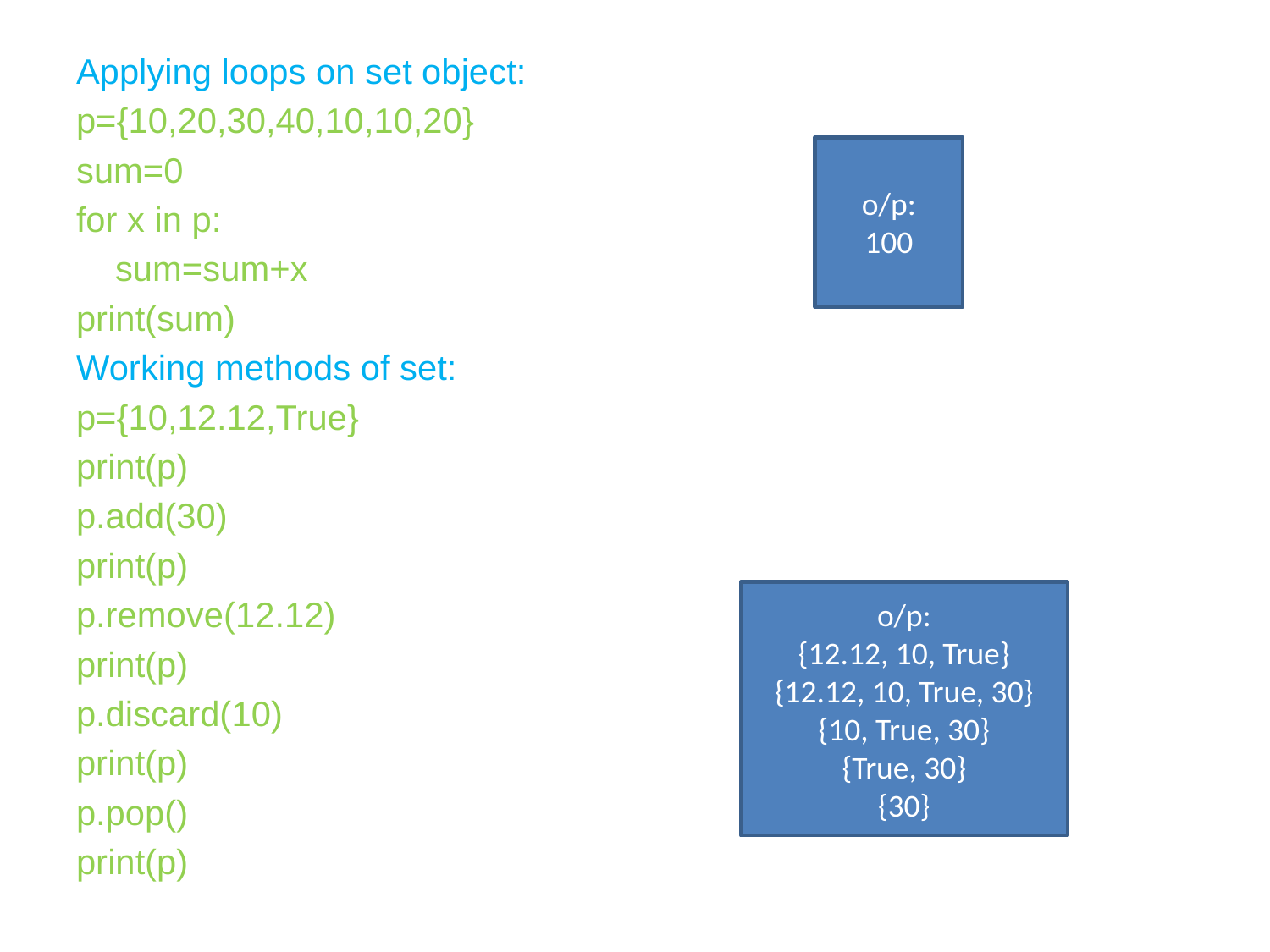

Applying loops on set object:
p={10,20,30,40,10,10,20}
sum=0
for x in p:
    sum=sum+x
print(sum)
Working methods of set:
p={10,12.12,True}
print(p)
p.add(30)
print(p)
p.remove(12.12)
print(p)
p.discard(10)
print(p)
p.pop()
print(p)

o/p:
100
o/p:
{12.12, 10, True}
{12.12, 10, True, 30}
{10, True, 30}
{True, 30}
{30}